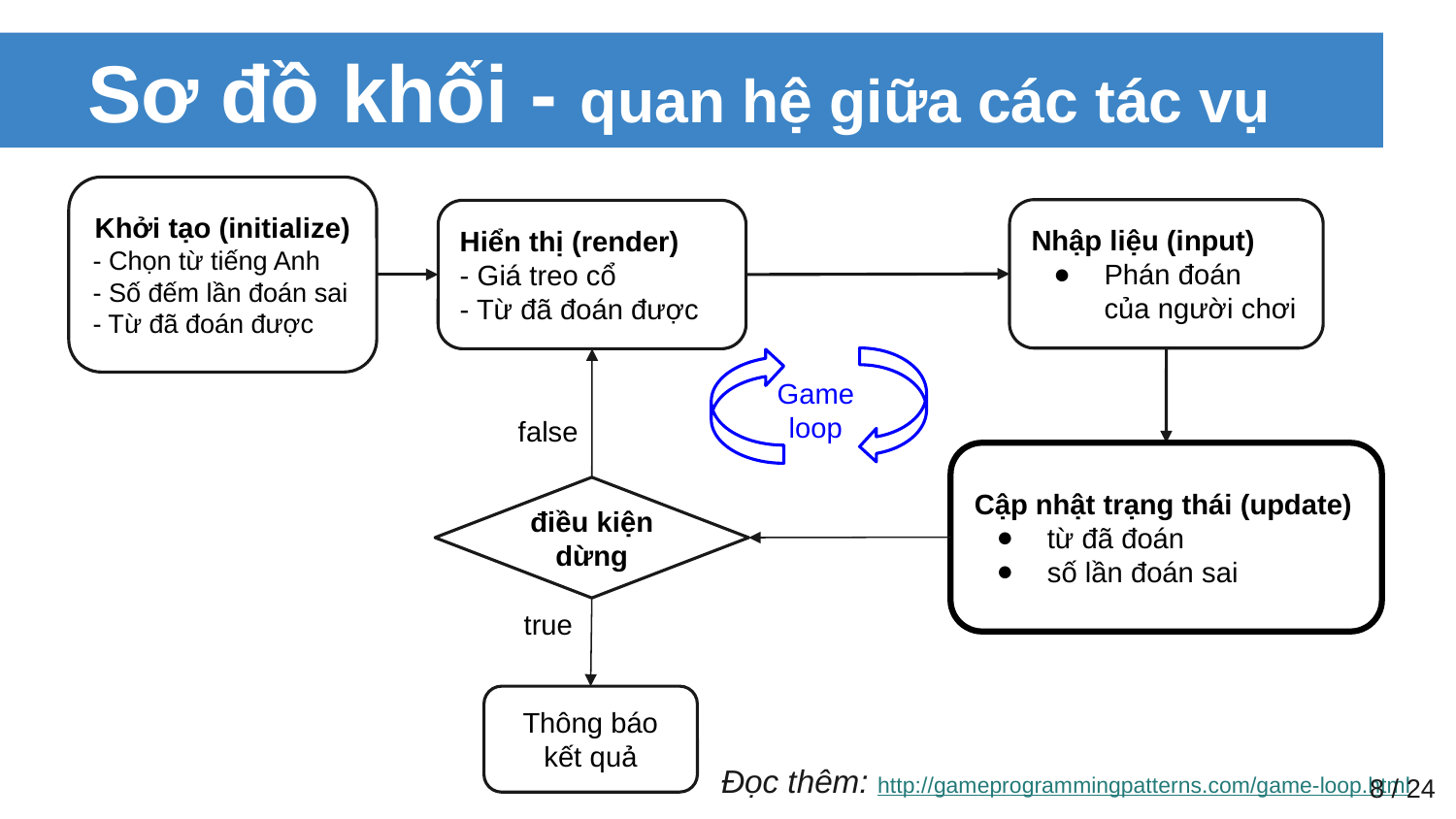

# Sơ đồ khối - quan hệ giữa các tác vụ

Đọc thêm: http://gameprogrammingpatterns.com/game-loop.html
Khởi tạo (initialize)
- Chọn từ tiếng Anh
- Số đếm lần đoán sai
- Từ đã đoán được
Nhập liệu (input)
Phán đoán
của người chơi
Hiển thị (render)
- Giá treo cổ
- Từ đã đoán được
Game loop

false
Cập nhật trạng thái (update)
từ đã đoán
số lần đoán sai
điều kiện dừng
true
Thông báo kết quả
8 / 24